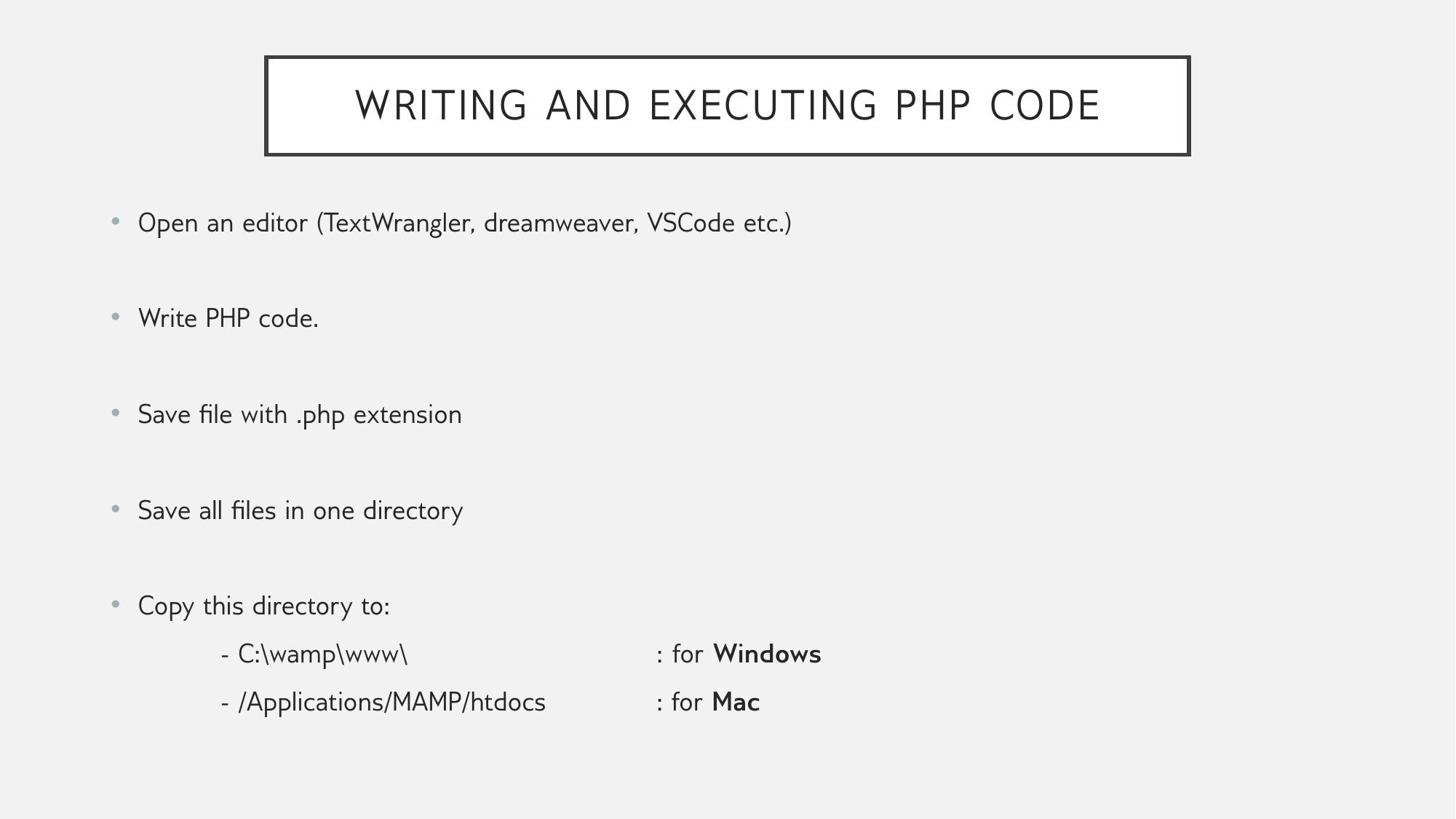

# Writing and executing PHP code

Open an editor (TextWrangler, dreamweaver, VSCode etc.)

Write PHP code.

Save file with .php extension

Save all files in one directory

Copy this directory to:
	- C:\wamp\www\			: for Windows
	- /Applications/MAMP/htdocs		: for Mac